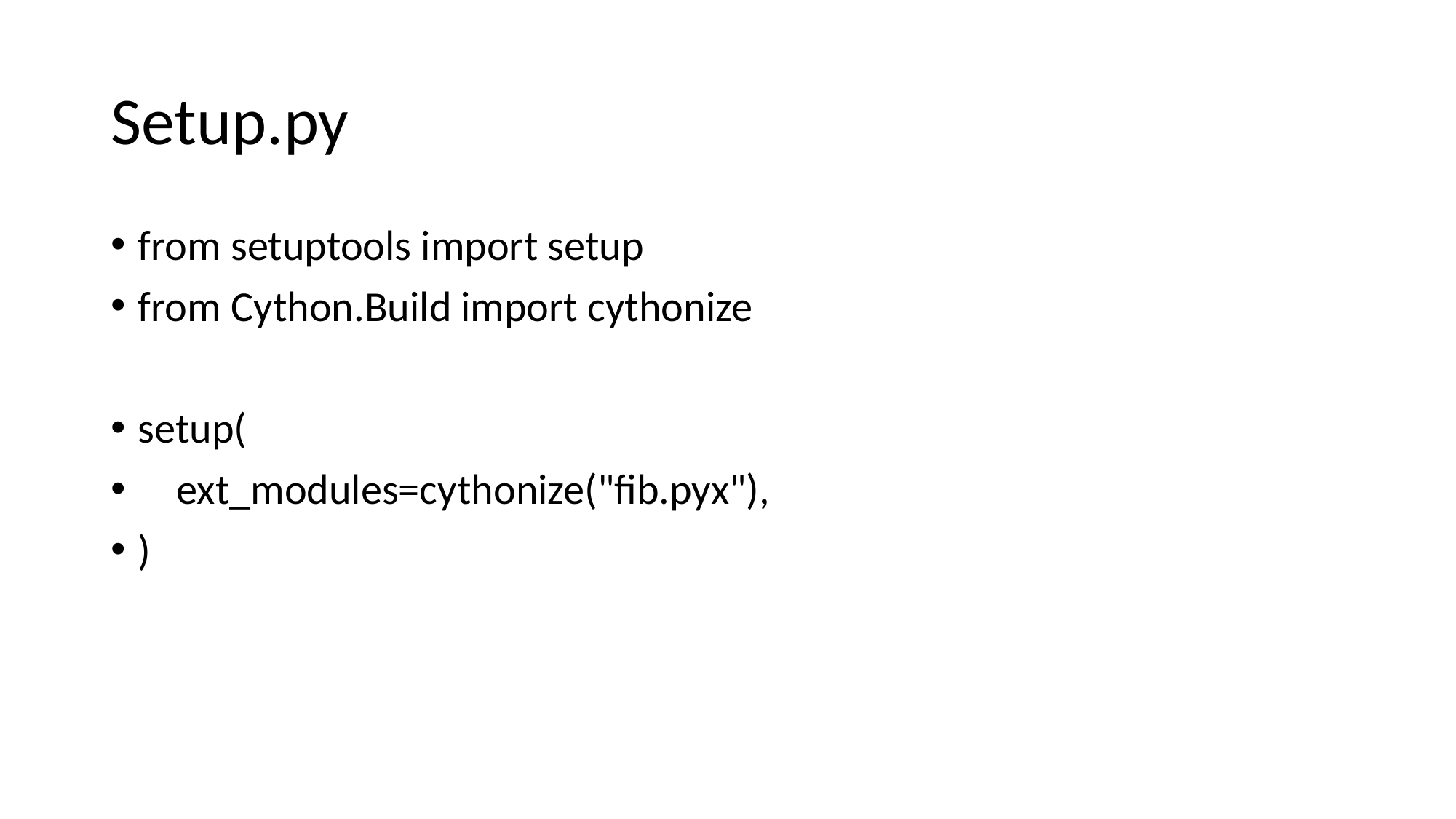

# Setup.py
from setuptools import setup
from Cython.Build import cythonize

setup(
    ext_modules=cythonize("fib.pyx"),
)